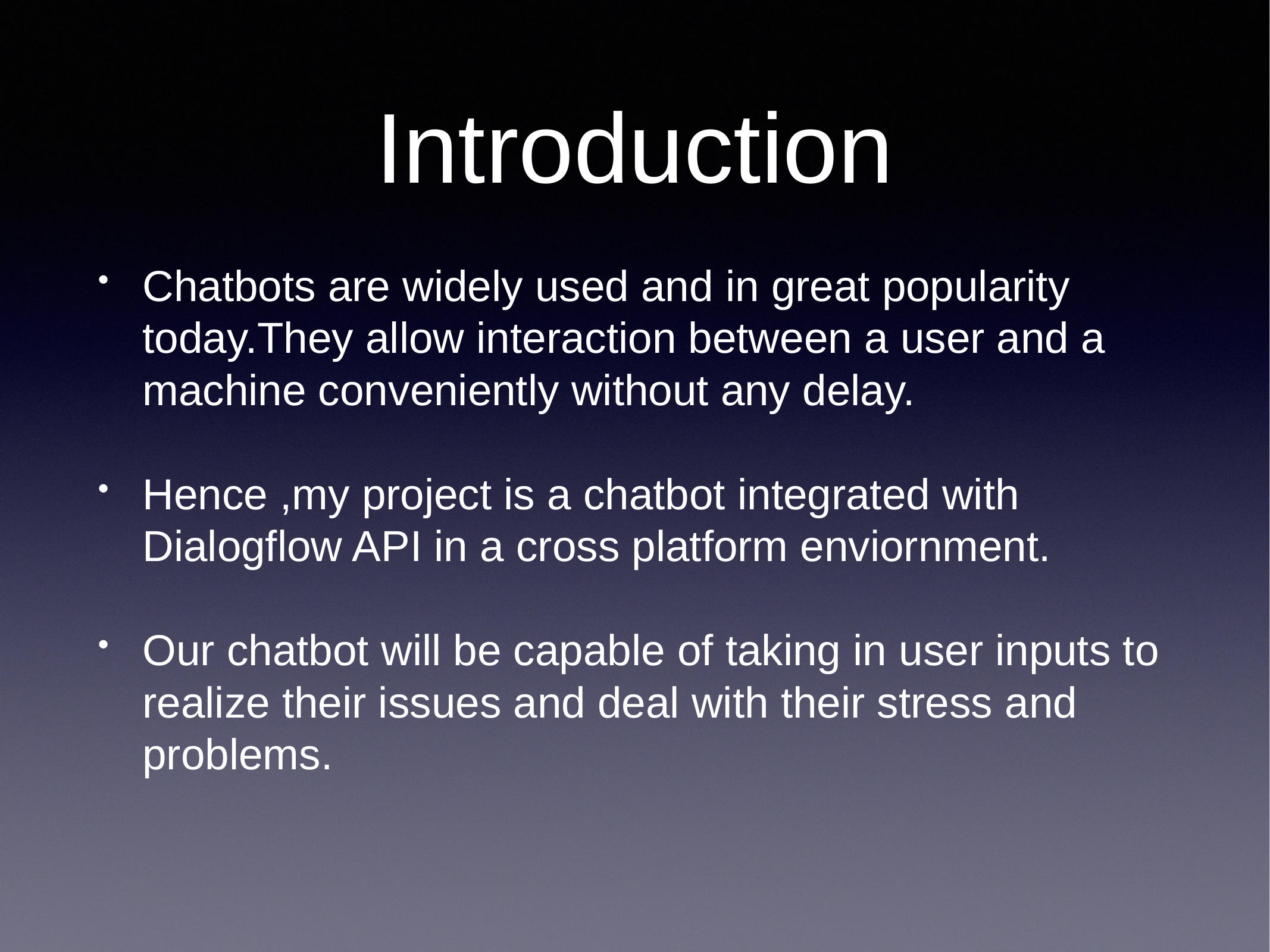

# Introduction
Chatbots are widely used and in great popularity today.They allow interaction between a user and a machine conveniently without any delay.
Hence ,my project is a chatbot integrated with Dialogflow API in a cross platform enviornment.
Our chatbot will be capable of taking in user inputs to realize their issues and deal with their stress and problems.